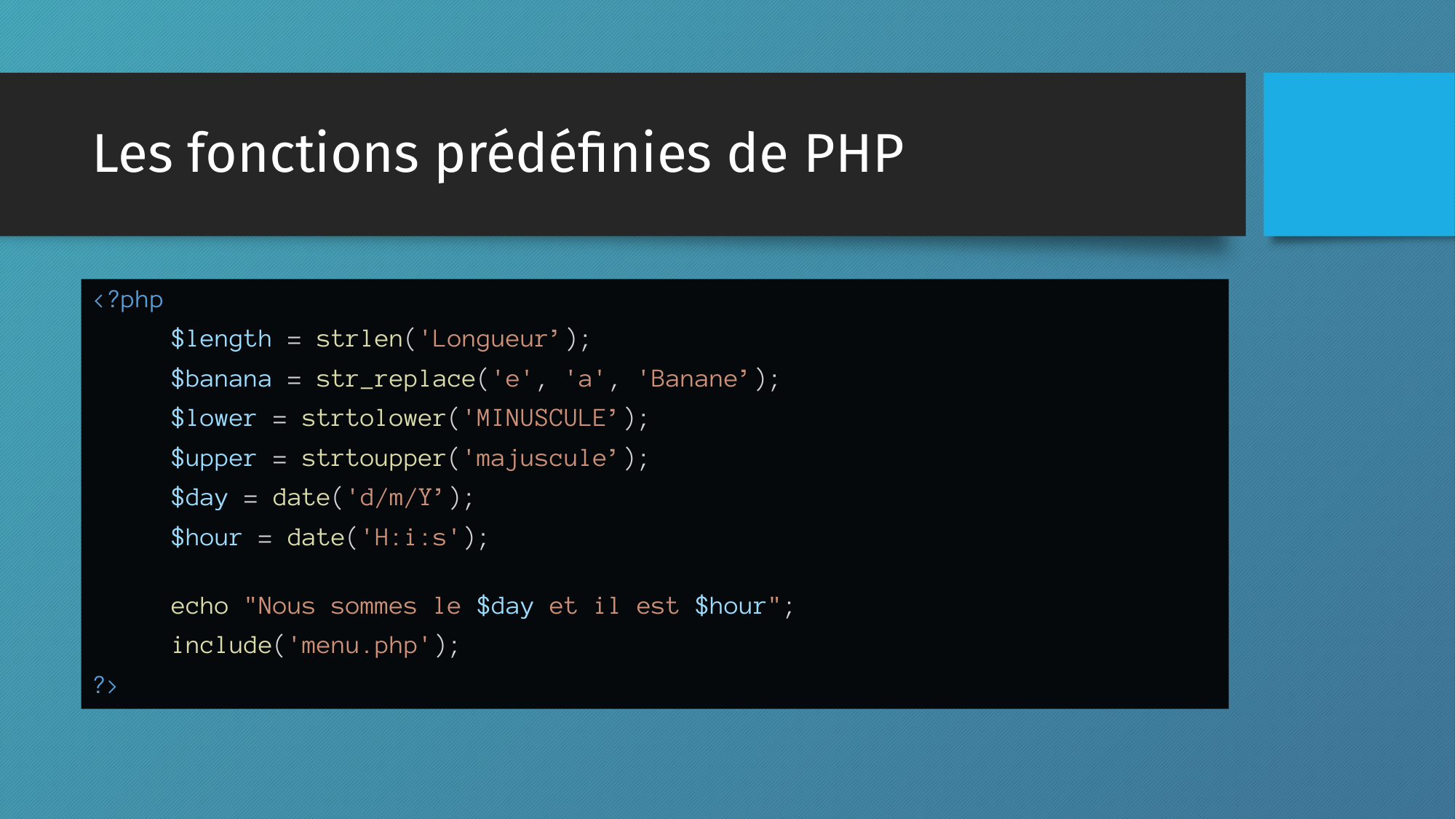

# Les fonctions prédéfinies de PHP
<?php
	$length = strlen('Longueur’);
	$banana = str_replace('e', 'a', 'Banane’);
	$lower = strtolower('MINUSCULE’);
	$upper = strtoupper('majuscule’);
	$day = date('d/m/Y’);
	$hour = date('H:i:s');
	echo "Nous sommes le $day et il est $hour";
	include('menu.php');
?>